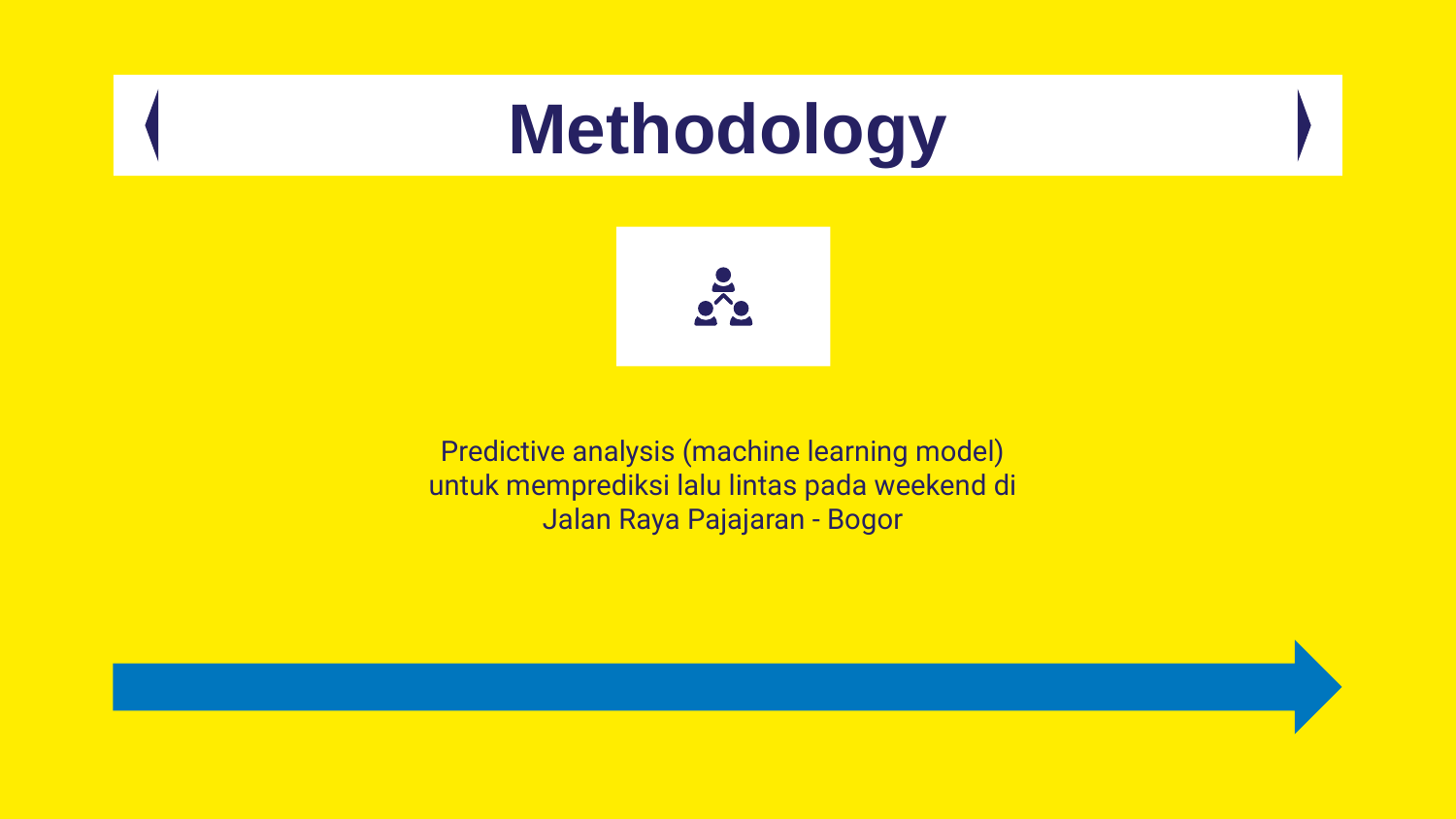

# Methodology

Predictive analysis (machine learning model) untuk memprediksi lalu lintas pada weekend di Jalan Raya Pajajaran - Bogor